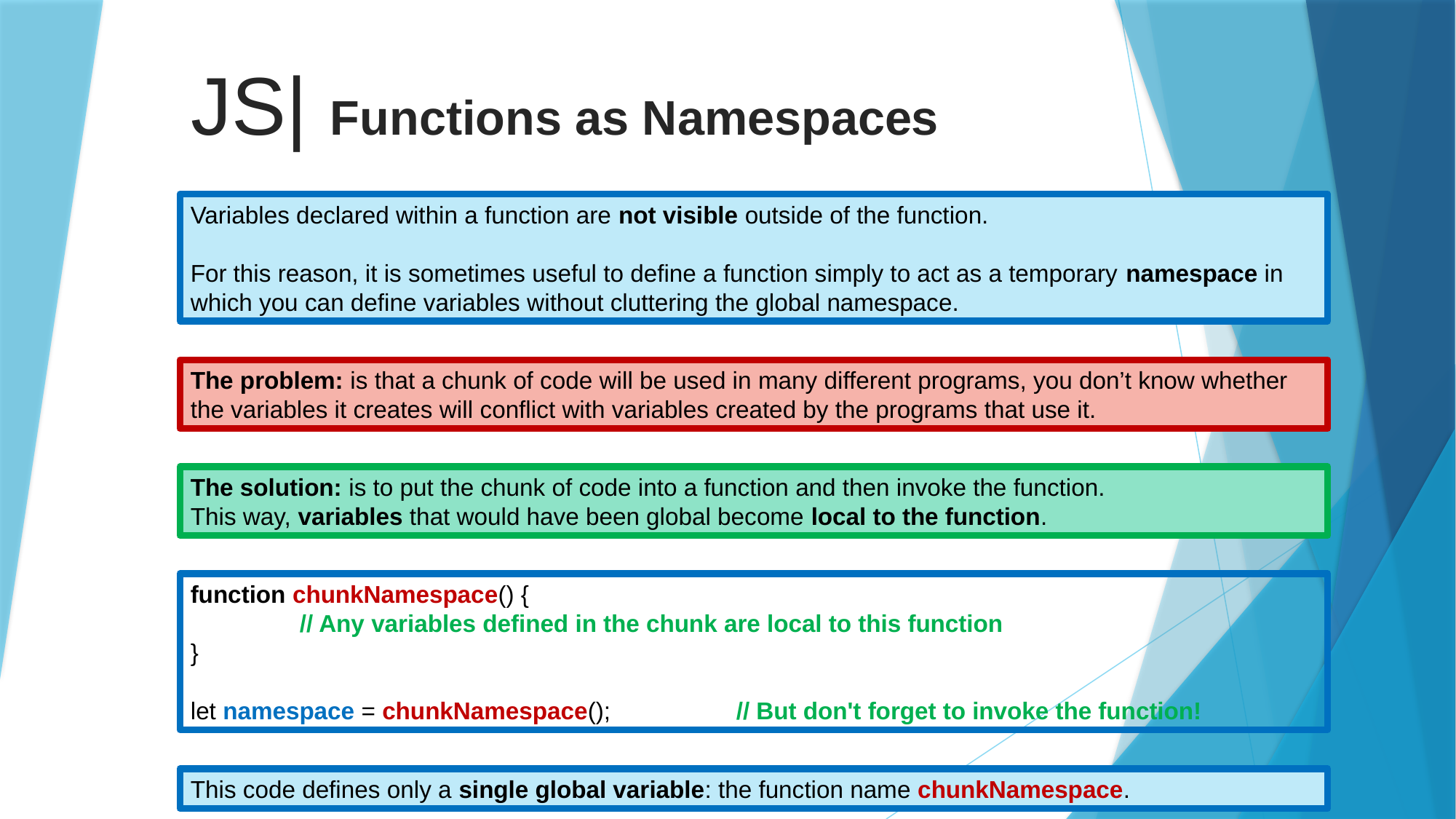

# JS| Functions as Namespaces
Variables declared within a function are not visible outside of the function.

For this reason, it is sometimes useful to define a function simply to act as a temporary namespace in which you can define variables without cluttering the global namespace.
The problem: is that a chunk of code will be used in many different programs, you don’t know whether the variables it creates will conflict with variables created by the programs that use it.
The solution: is to put the chunk of code into a function and then invoke the function.
This way, variables that would have been global become local to the function.
function chunkNamespace() {
	// Any variables defined in the chunk are local to this function
}

let namespace = chunkNamespace();		// But don't forget to invoke the function!
This code defines only a single global variable: the function name chunkNamespace.